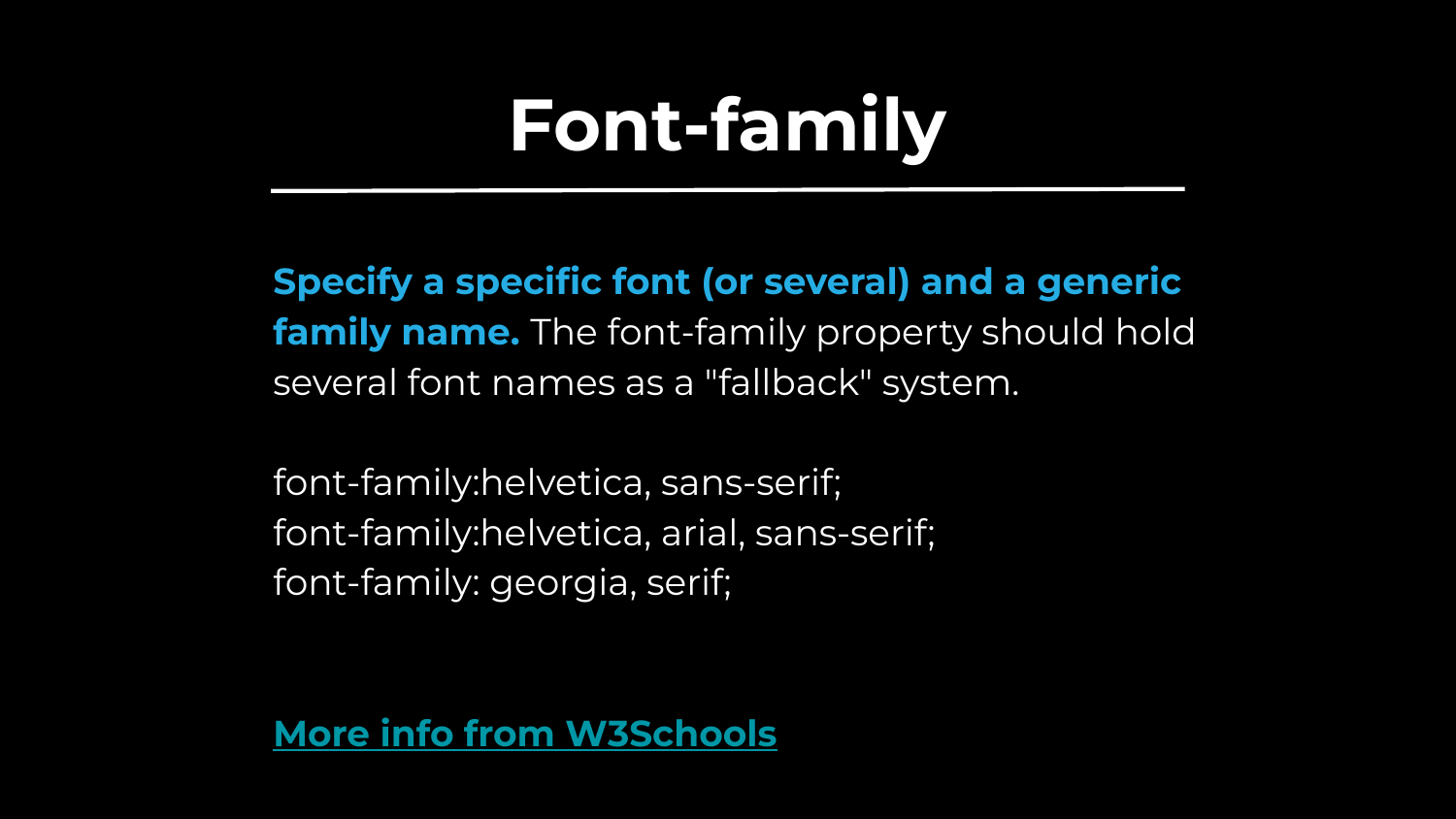

Font-family

Specify a specific font (or several) and a generic family name. The font-family property should hold several font names as a "fallback" system.

font-family:helvetica, sans-serif;
font-family:helvetica, arial, sans-serif;
font-family: georgia, serif;

More info from W3Schools